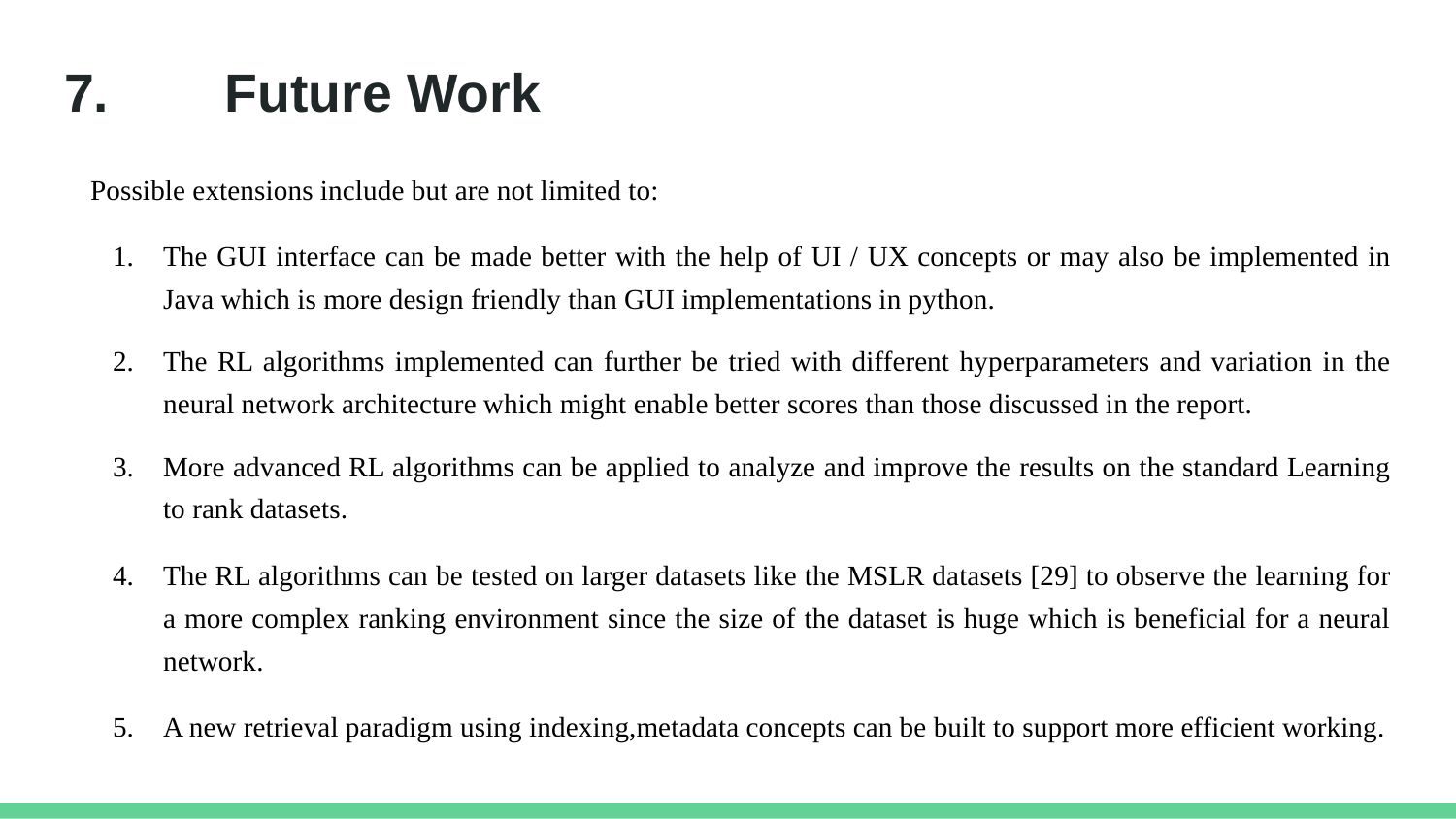

# 7.	 Future Work
Possible extensions include but are not limited to:
The GUI interface can be made better with the help of UI / UX concepts or may also be implemented in Java which is more design friendly than GUI implementations in python.
The RL algorithms implemented can further be tried with different hyperparameters and variation in the neural network architecture which might enable better scores than those discussed in the report.
More advanced RL algorithms can be applied to analyze and improve the results on the standard Learning to rank datasets.
The RL algorithms can be tested on larger datasets like the MSLR datasets [29] to observe the learning for a more complex ranking environment since the size of the dataset is huge which is beneficial for a neural network.
A new retrieval paradigm using indexing,metadata concepts can be built to support more efficient working.